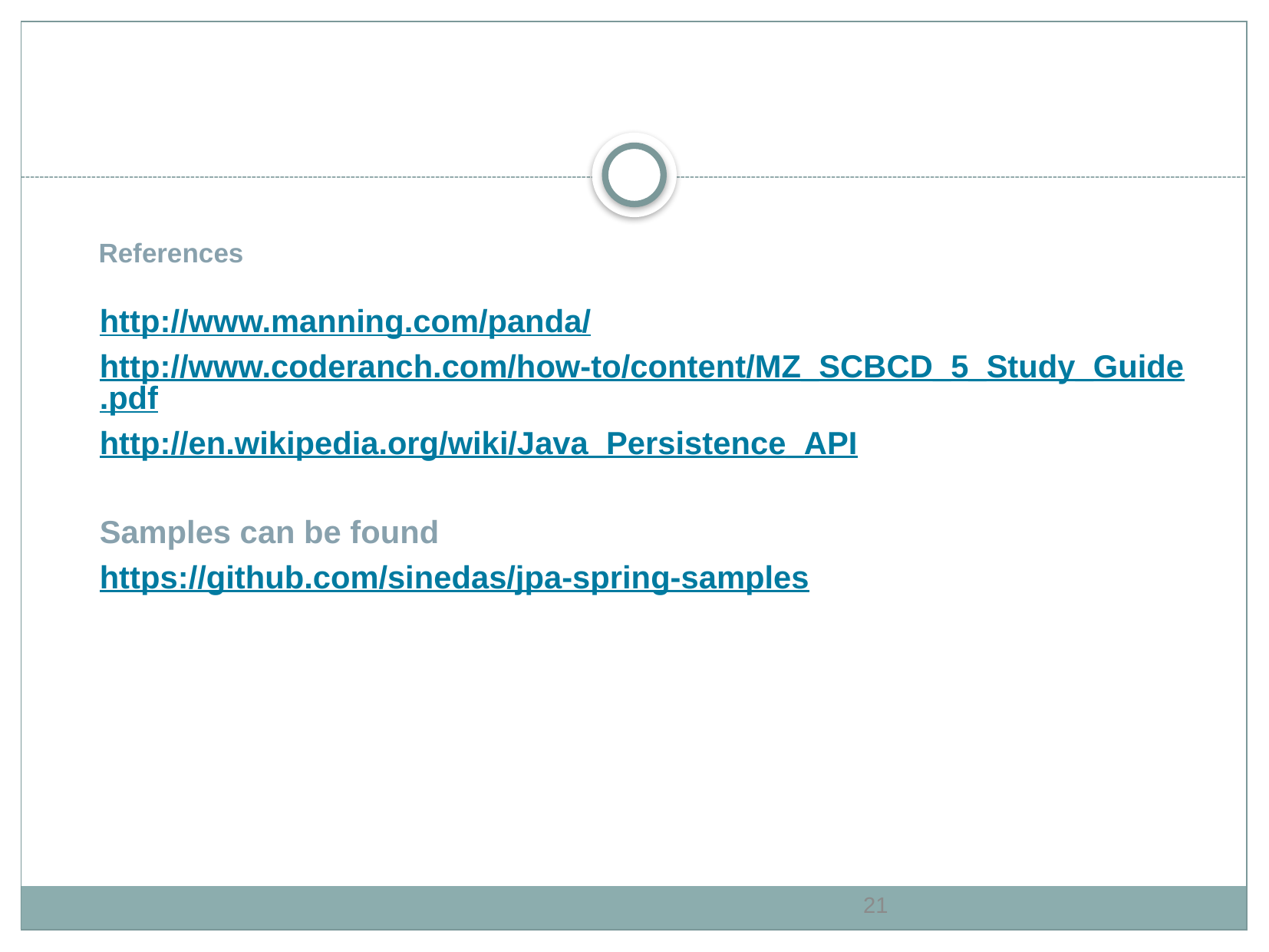

# References
http://www.manning.com/panda/
http://www.coderanch.com/how-to/content/MZ_SCBCD_5_Study_Guide.pdf
http://en.wikipedia.org/wiki/Java_Persistence_API

Samples can be found
https://github.com/sinedas/jpa-spring-samples
21